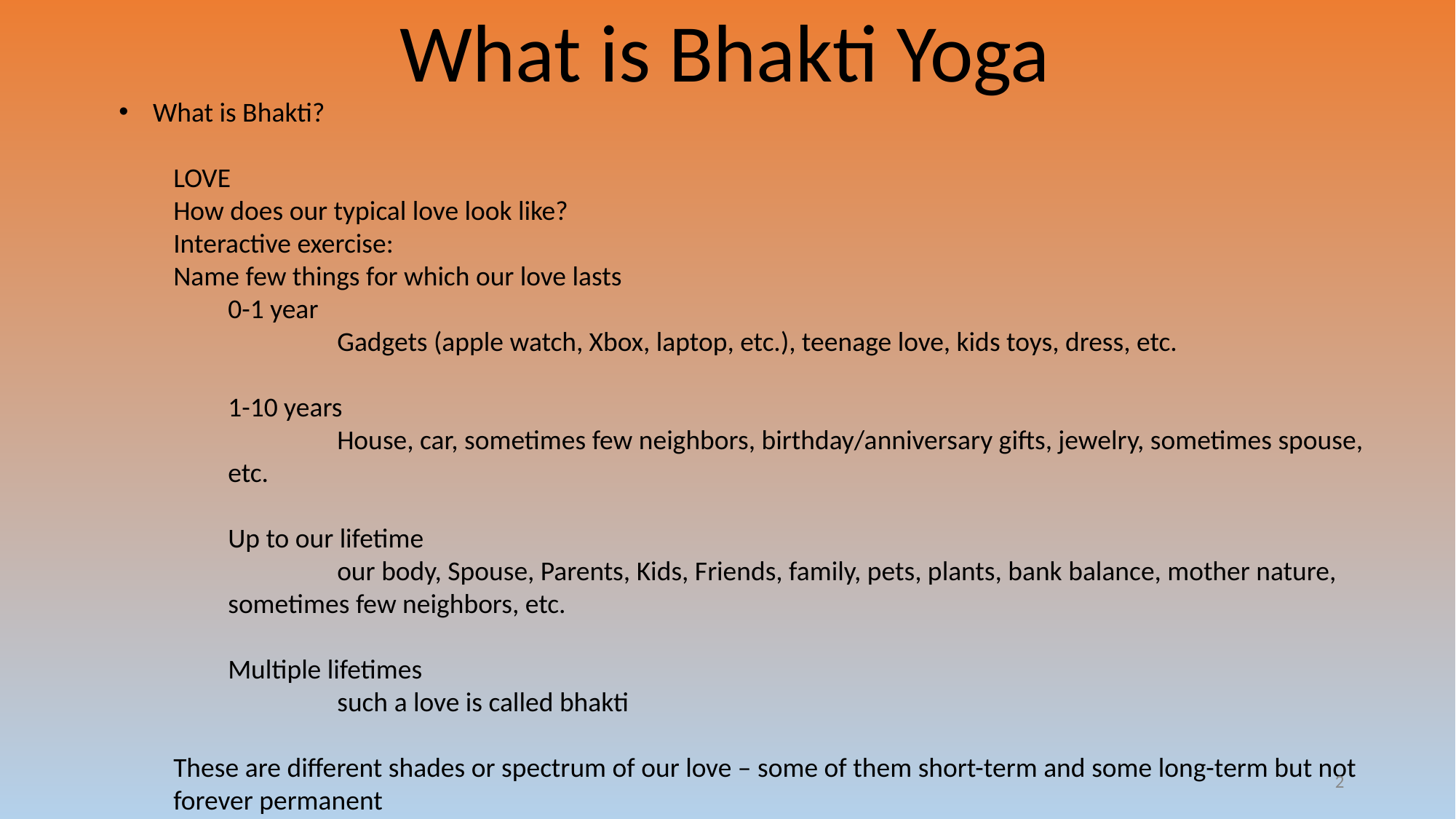

# What is Bhakti Yoga
What is Bhakti?

LOVE
How does our typical love look like?
Interactive exercise:
Name few things for which our love lasts
0-1 year
	Gadgets (apple watch, Xbox, laptop, etc.), teenage love, kids toys, dress, etc.
1-10 years
	House, car, sometimes few neighbors, birthday/anniversary gifts, jewelry, sometimes spouse, etc.
Up to our lifetime
	our body, Spouse, Parents, Kids, Friends, family, pets, plants, bank balance, mother nature, sometimes few neighbors, etc.
Multiple lifetimes
	such a love is called bhakti

These are different shades or spectrum of our love – some of them short-term and some long-term but not forever permanent

2